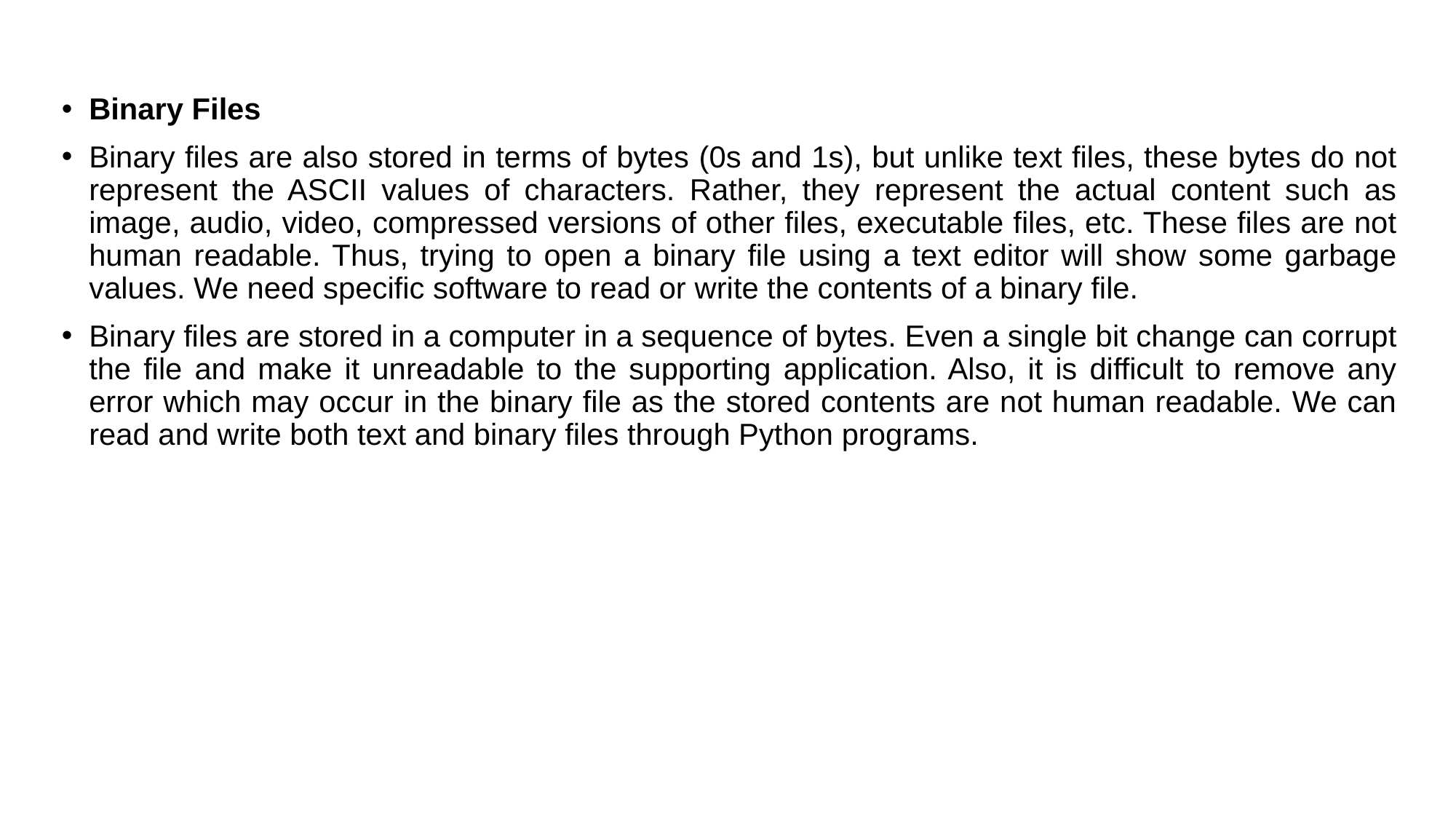

Binary Files
Binary files are also stored in terms of bytes (0s and 1s), but unlike text files, these bytes do not represent the ASCII values of characters. Rather, they represent the actual content such as image, audio, video, compressed versions of other files, executable files, etc. These files are not human readable. Thus, trying to open a binary file using a text editor will show some garbage values. We need specific software to read or write the contents of a binary file.
Binary files are stored in a computer in a sequence of bytes. Even a single bit change can corrupt the file and make it unreadable to the supporting application. Also, it is difficult to remove any error which may occur in the binary file as the stored contents are not human readable. We can read and write both text and binary files through Python programs.